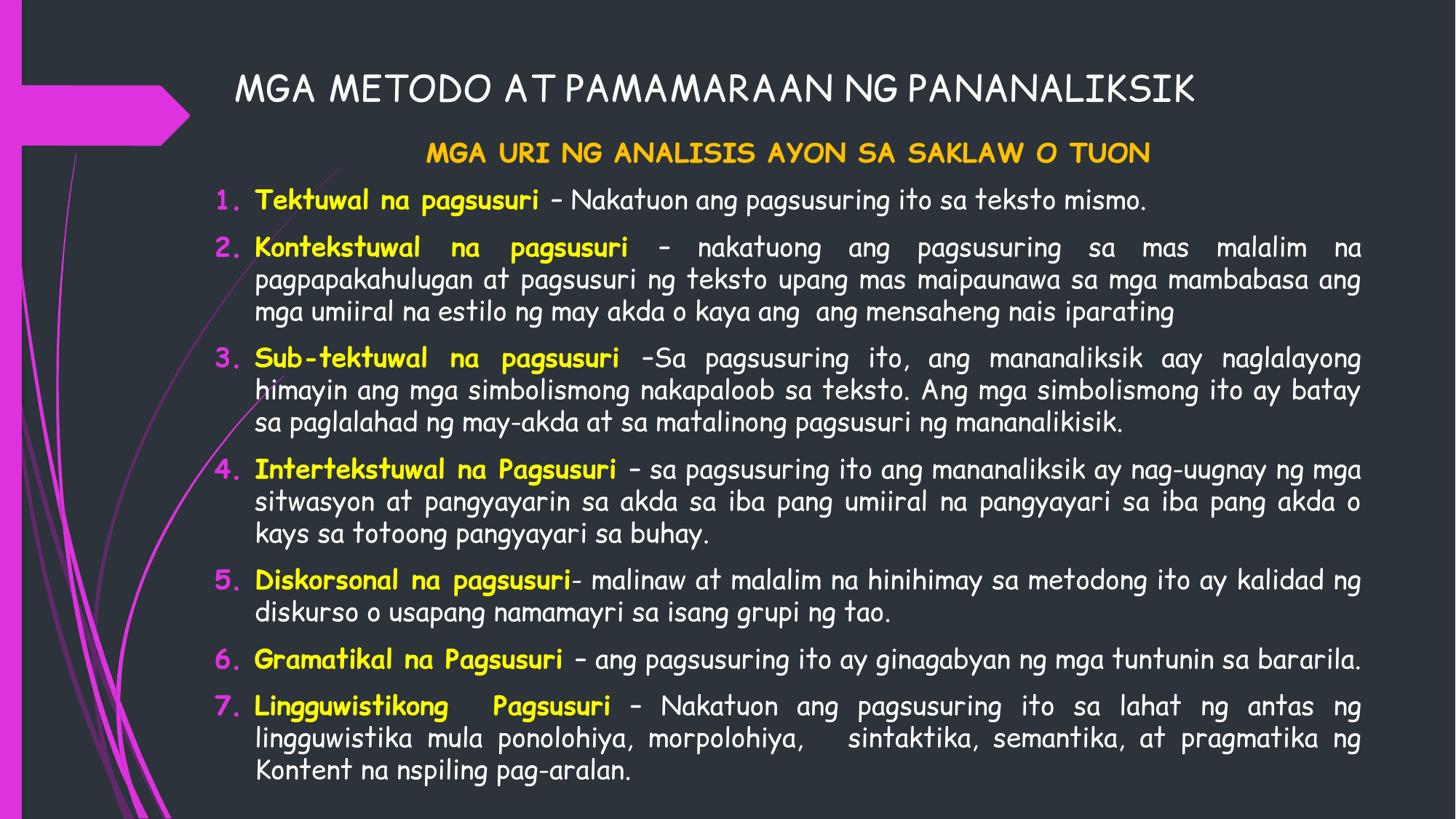

# MGA METODO AT PAMAMARAAN NG PANANALIKSIK
MGA URI NG ANALISIS AYON SA SAKLAW O TUON
Tektuwal na pagsusuri – Nakatuon ang pagsusuring ito sa teksto mismo.
Kontekstuwal na pagsusuri – nakatuong ang pagsusuring sa mas malalim na pagpapakahulugan at pagsusuri ng teksto upang mas maipaunawa sa mga mambabasa ang mga umiiral na estilo ng may akda o kaya ang  ang mensaheng nais iparating
Sub-tektuwal na pagsusuri –Sa pagsusuring ito, ang mananaliksik aay naglalayong himayin ang mga simbolismong nakapaloob sa teksto. Ang mga simbolismong ito ay batay sa paglalahad ng may-akda at sa matalinong pagsusuri ng mananalikisik.
Intertekstuwal na Pagsusuri – sa pagsusuring ito ang mananaliksik ay nag-uugnay ng mga sitwasyon at pangyayarin sa akda sa iba pang umiiral na pangyayari sa iba pang akda o kays sa totoong pangyayari sa buhay.
Diskorsonal na pagsusuri- malinaw at malalim na hinihimay sa metodong ito ay kalidad ng diskurso o usapang namamayri sa isang grupi ng tao.
Gramatikal na Pagsusuri – ang pagsusuring ito ay ginagabyan ng mga tuntunin sa bararila.
Lingguwistikong  Pagsusuri – Nakatuon ang pagsusuring ito sa lahat ng antas ng lingguwistika mula ponolohiya, morpolohiya,   sintaktika, semantika, at pragmatika ng Kontent na nspiling pag-aralan.